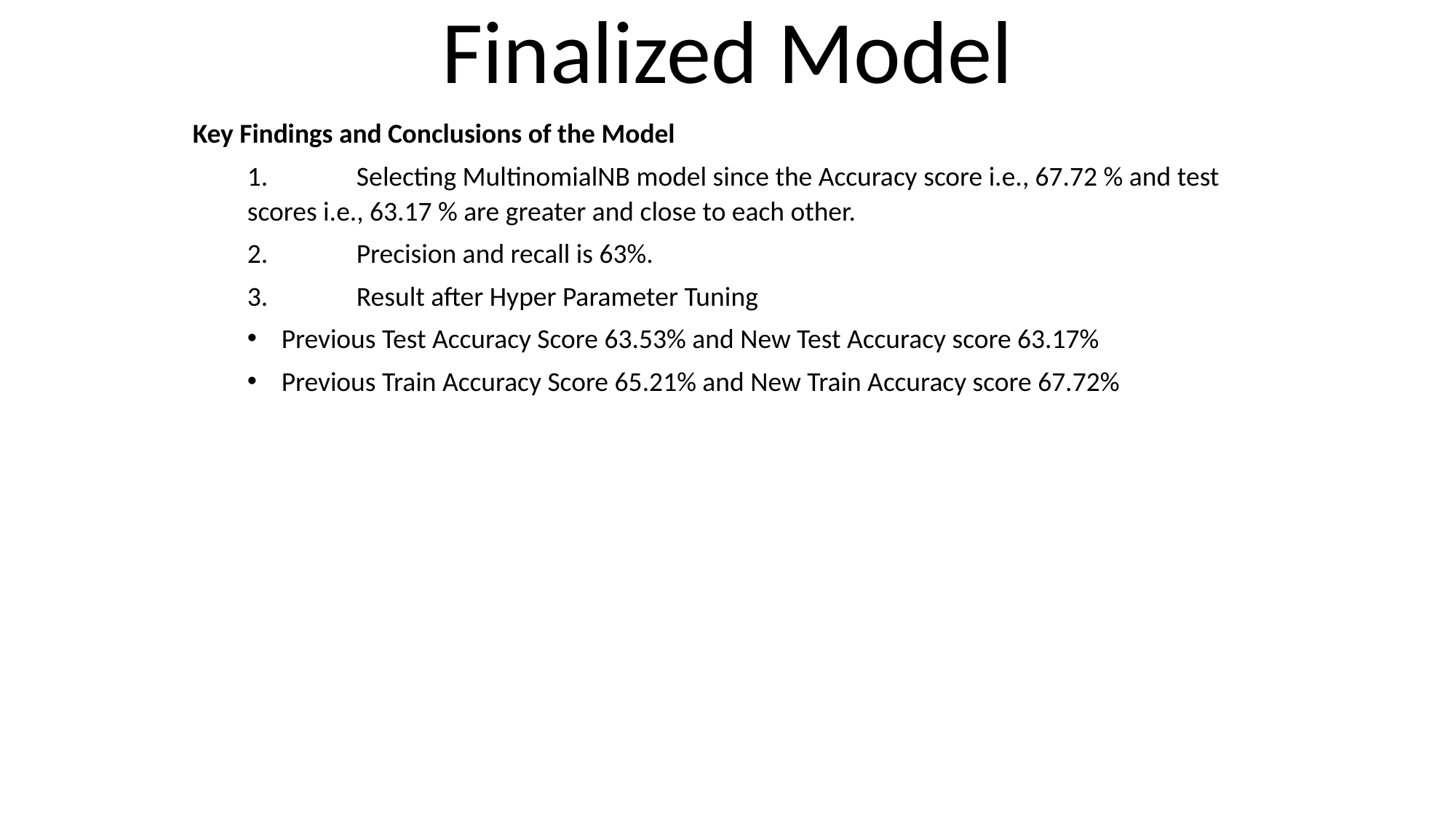

# Finalized Model
Key Findings and Conclusions of the Model
1.	Selecting MultinomialNB model since the Accuracy score i.e., 67.72 % and test scores i.e., 63.17 % are greater and close to each other.
2.	Precision and recall is 63%.
3.	Result after Hyper Parameter Tuning
Previous Test Accuracy Score 63.53% and New Test Accuracy score 63.17%
Previous Train Accuracy Score 65.21% and New Train Accuracy score 67.72%